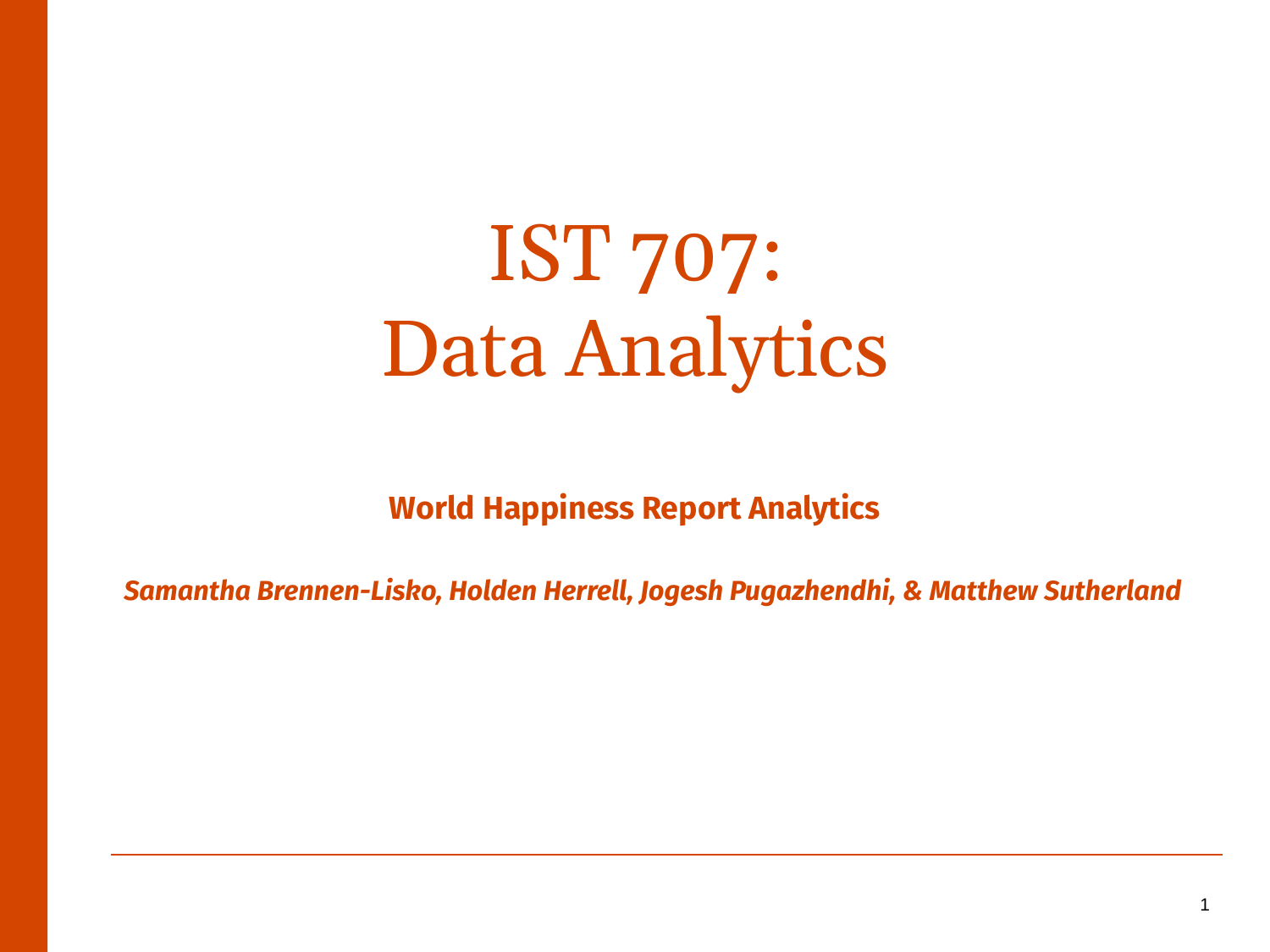

# IST 707: Data Analytics
World Happiness Report Analytics

 Samantha Brennen-Lisko, Holden Herrell, Jogesh Pugazhendhi, & Matthew Sutherland
1